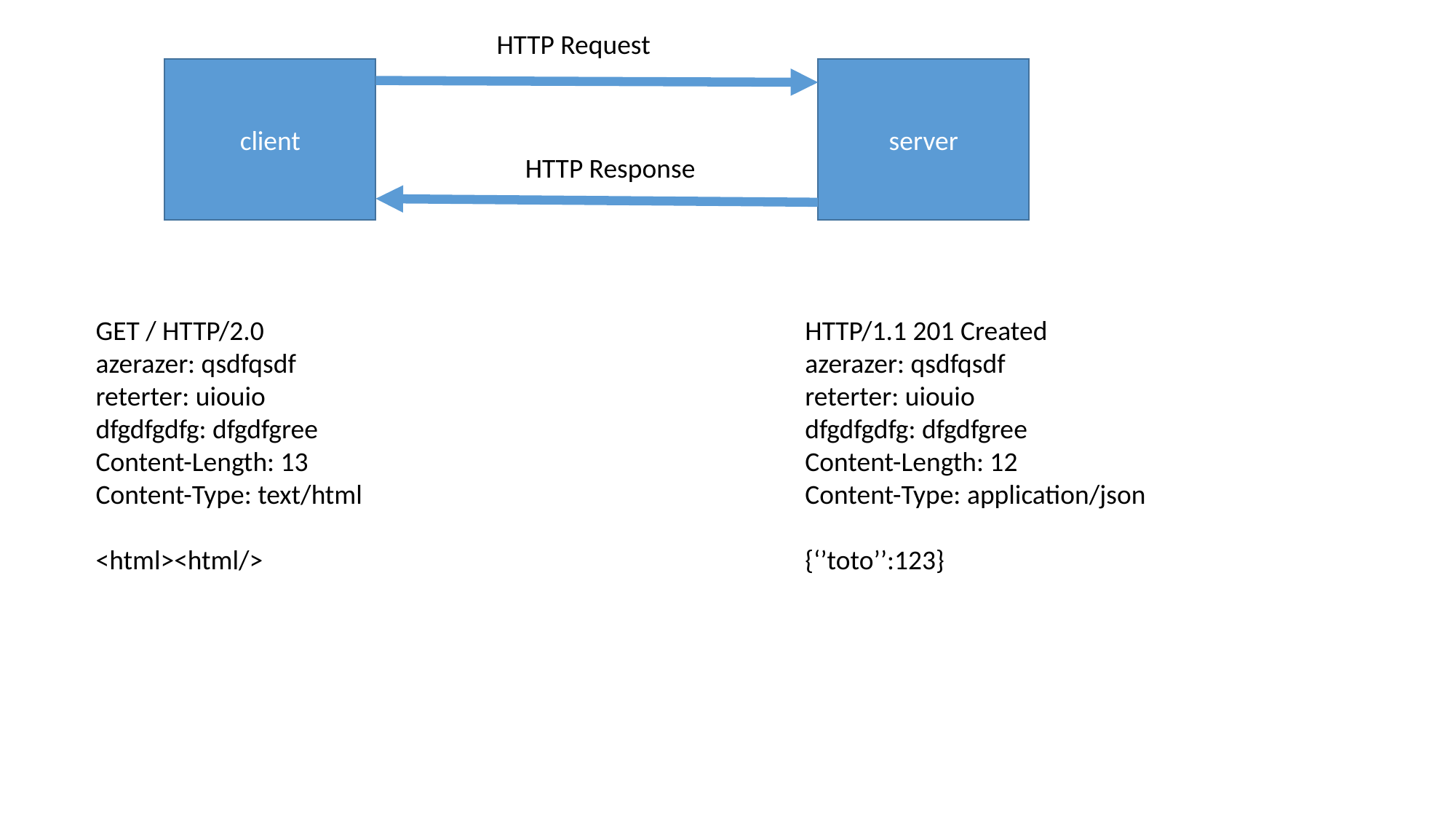

HTTP Request
server
client
HTTP Response
HTTP/1.1 201 Created
azerazer: qsdfqsdf
reterter: uiouio
dfgdfgdfg: dfgdfgree
Content-Length: 12
Content-Type: application/json

{‘’toto’’:123}
GET / HTTP/2.0
azerazer: qsdfqsdf
reterter: uiouio
dfgdfgdfg: dfgdfgree
Content-Length: 13
Content-Type: text/html

<html><html/>